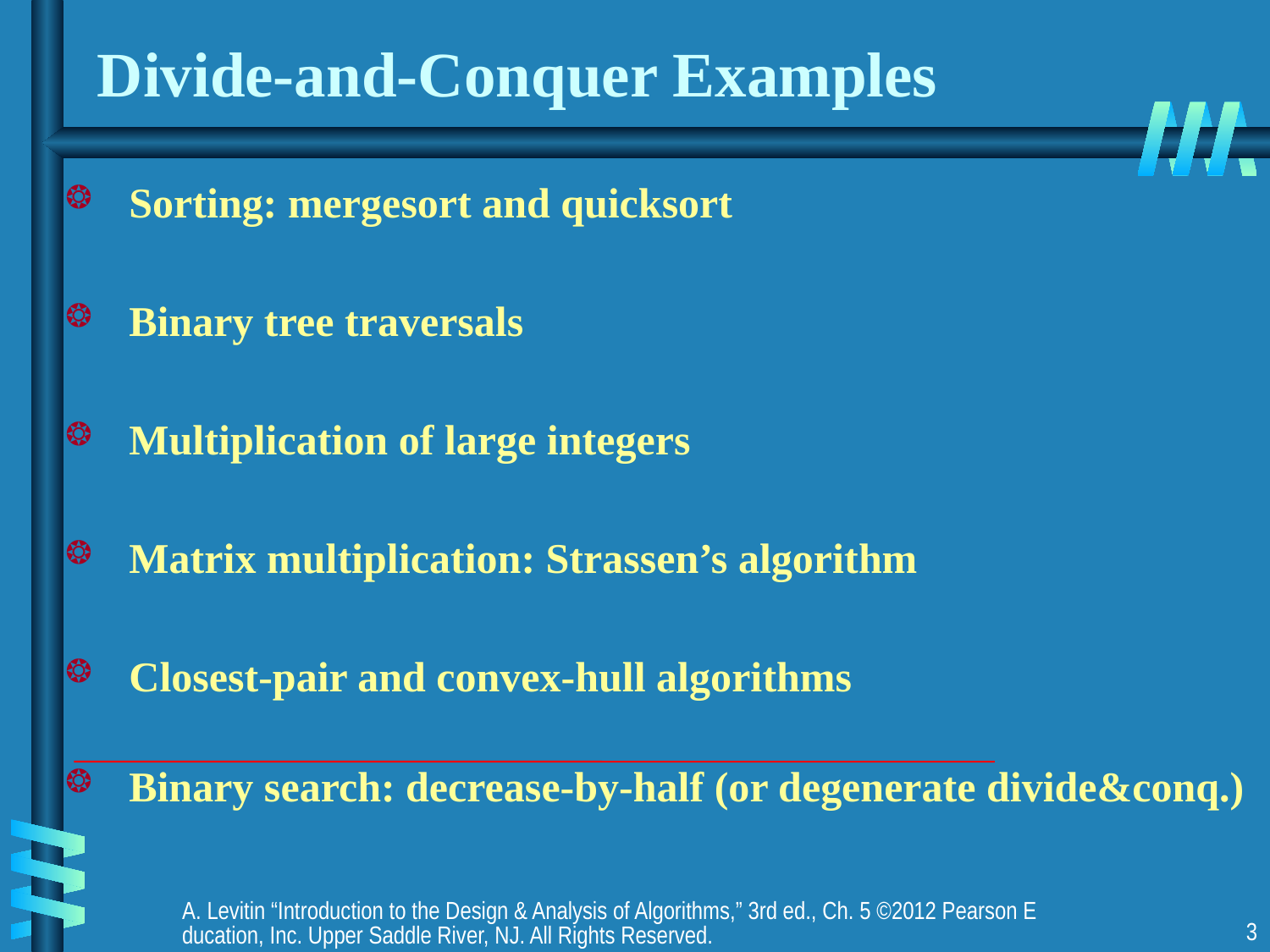

# Divide-and-Conquer Examples
Sorting: mergesort and quicksort

Binary tree traversals

Multiplication of large integers

Matrix multiplication: Strassen’s algorithm

Closest-pair and convex-hull algorithms
Binary search: decrease-by-half (or degenerate divide&conq.)

A. Levitin “Introduction to the Design & Analysis of Algorithms,” 3rd ed., Ch. 5 ©2012 Pearson Education, Inc. Upper Saddle River, NJ. All Rights Reserved.
3